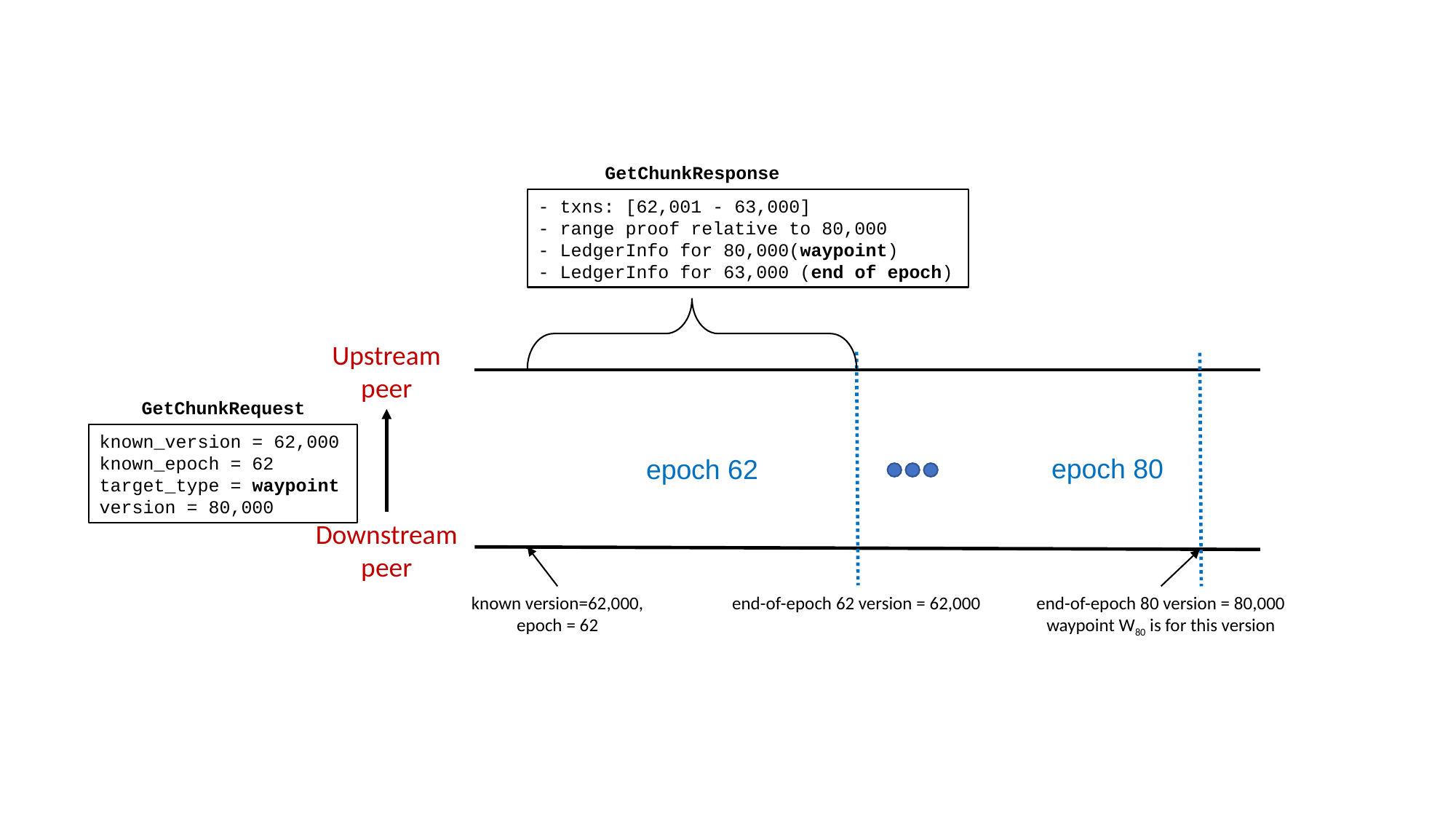

GetChunkResponse

- txns: [62,001 - 63,000]
- range proof relative to 80,000
- LedgerInfo for 80,000(waypoint)
- LedgerInfo for 63,000 (end of epoch)
Upstream
peer
GetChunkRequest
known_version = 62,000
known_epoch = 62
target_type = waypoint
version = 80,000
epoch 80
epoch 62

Downstream
peer
end-of-epoch 62 version = 62,000
known version=62,000,
epoch = 62
end-of-epoch 80 version = 80,000
waypoint W80 is for this version